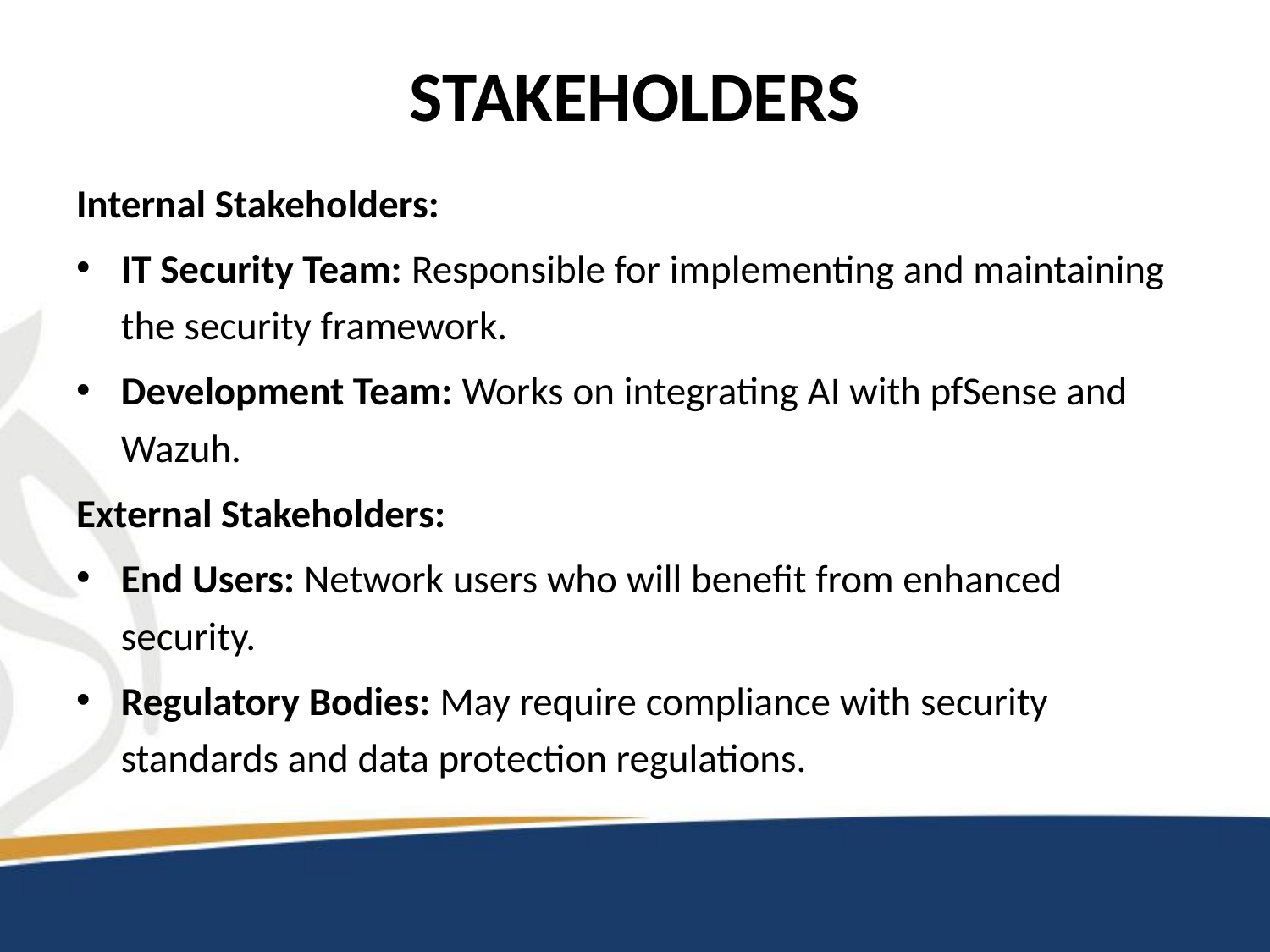

# STAKEHOLDERS
Internal Stakeholders:
IT Security Team: Responsible for implementing and maintaining the security framework.
Development Team: Works on integrating AI with pfSense and Wazuh.
External Stakeholders:
End Users: Network users who will benefit from enhanced security.
Regulatory Bodies: May require compliance with security standards and data protection regulations.